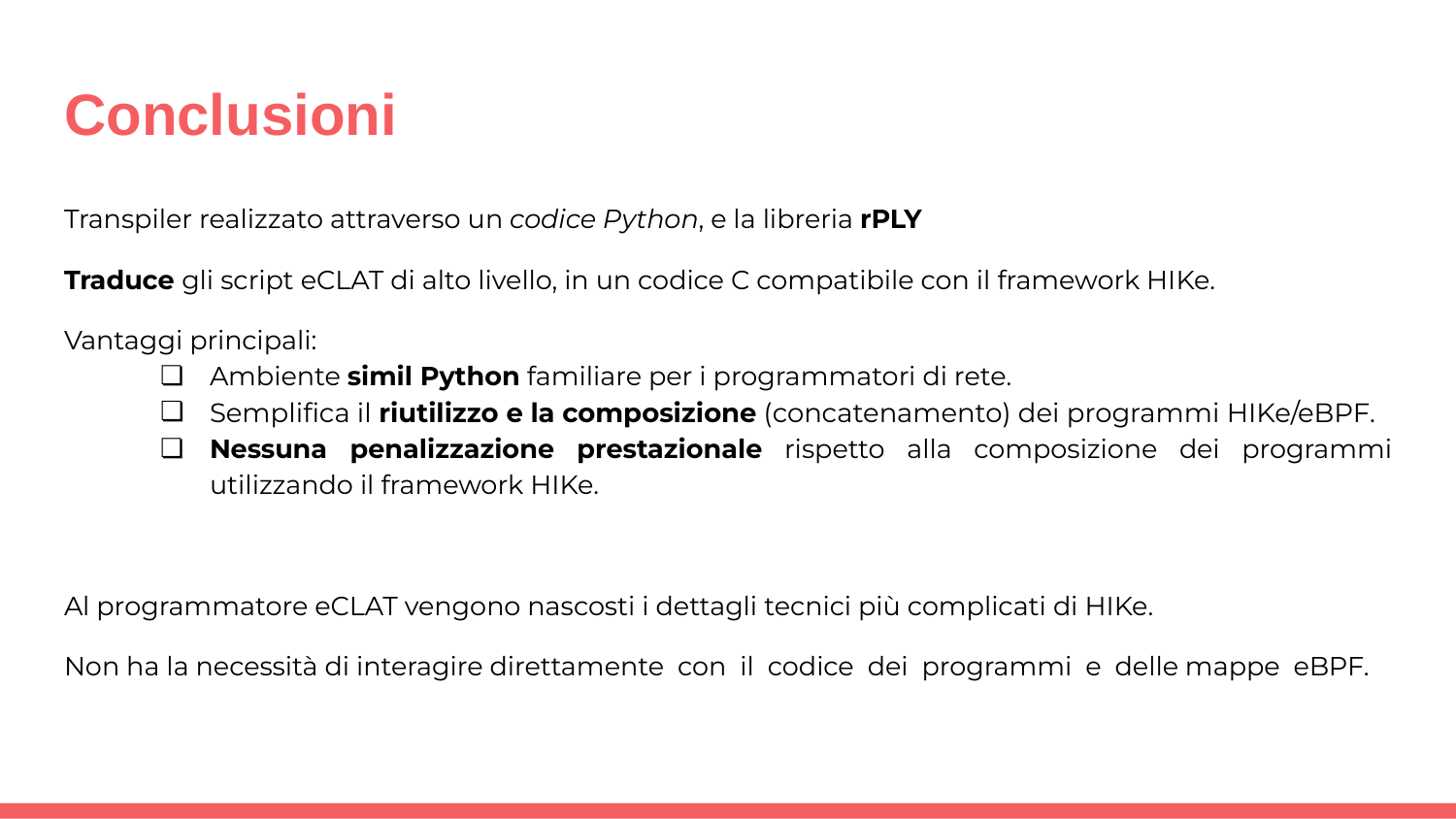

# Conclusioni
Transpiler realizzato attraverso un codice Python, e la libreria rPLY
Traduce gli script eCLAT di alto livello, in un codice C compatibile con il framework HIKe.
Vantaggi principali:
Ambiente simil Python familiare per i programmatori di rete.
Semplifica il riutilizzo e la composizione (concatenamento) dei programmi HIKe/eBPF.
Nessuna penalizzazione prestazionale rispetto alla composizione dei programmi utilizzando il framework HIKe.

Al programmatore eCLAT vengono nascosti i dettagli tecnici più complicati di HIKe.
Non ha la necessità di interagire direttamente  con  il  codice  dei  programmi  e  delle mappe  eBPF.